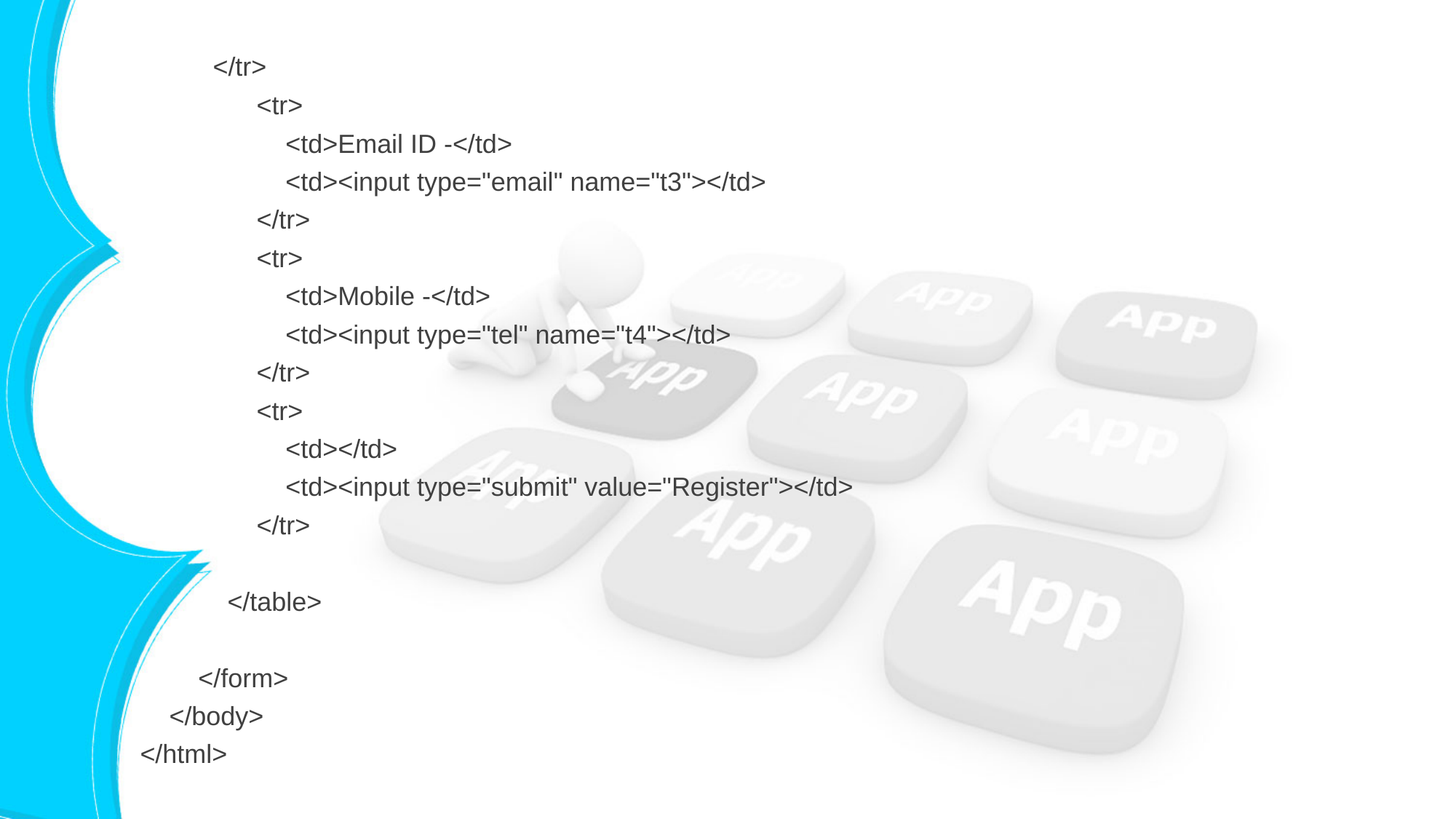

</tr>
                <tr>
                    <td>Email ID -</td>
                    <td><input type="email" name="t3"></td>
                </tr>
                <tr>
                    <td>Mobile -</td>
                    <td><input type="tel" name="t4"></td>
                </tr>
                <tr>
                    <td></td>
                    <td><input type="submit" value="Register"></td>
                </tr>

            </table>

        </form>
    </body>
</html>